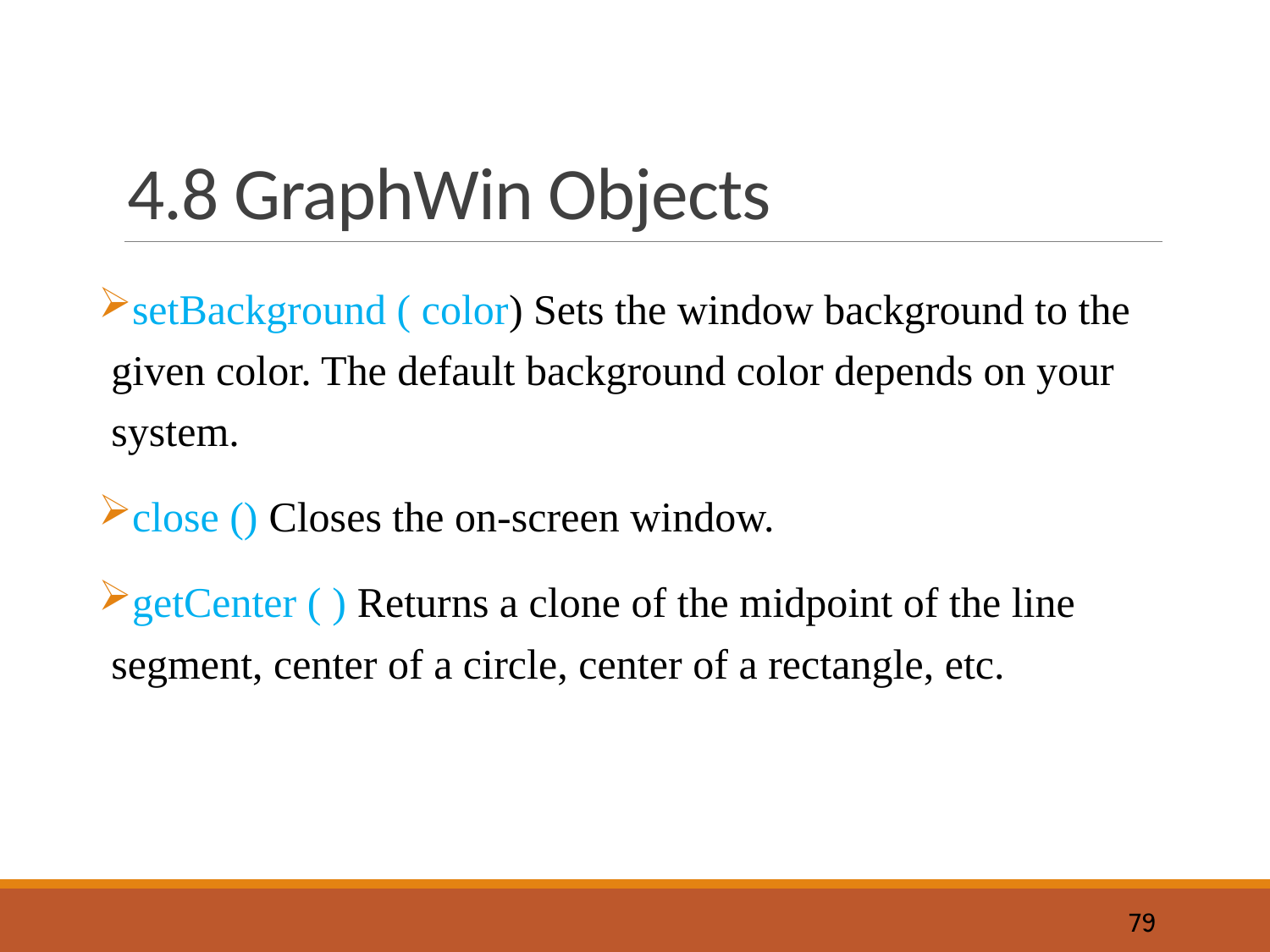

# 4.8 GraphWin Objects
setBackground ( color) Sets the window background to the given color. The default background color depends on your system.
close () Closes the on-screen window.
getCenter ( ) Returns a clone of the midpoint of the line segment, center of a circle, center of a rectangle, etc.
79